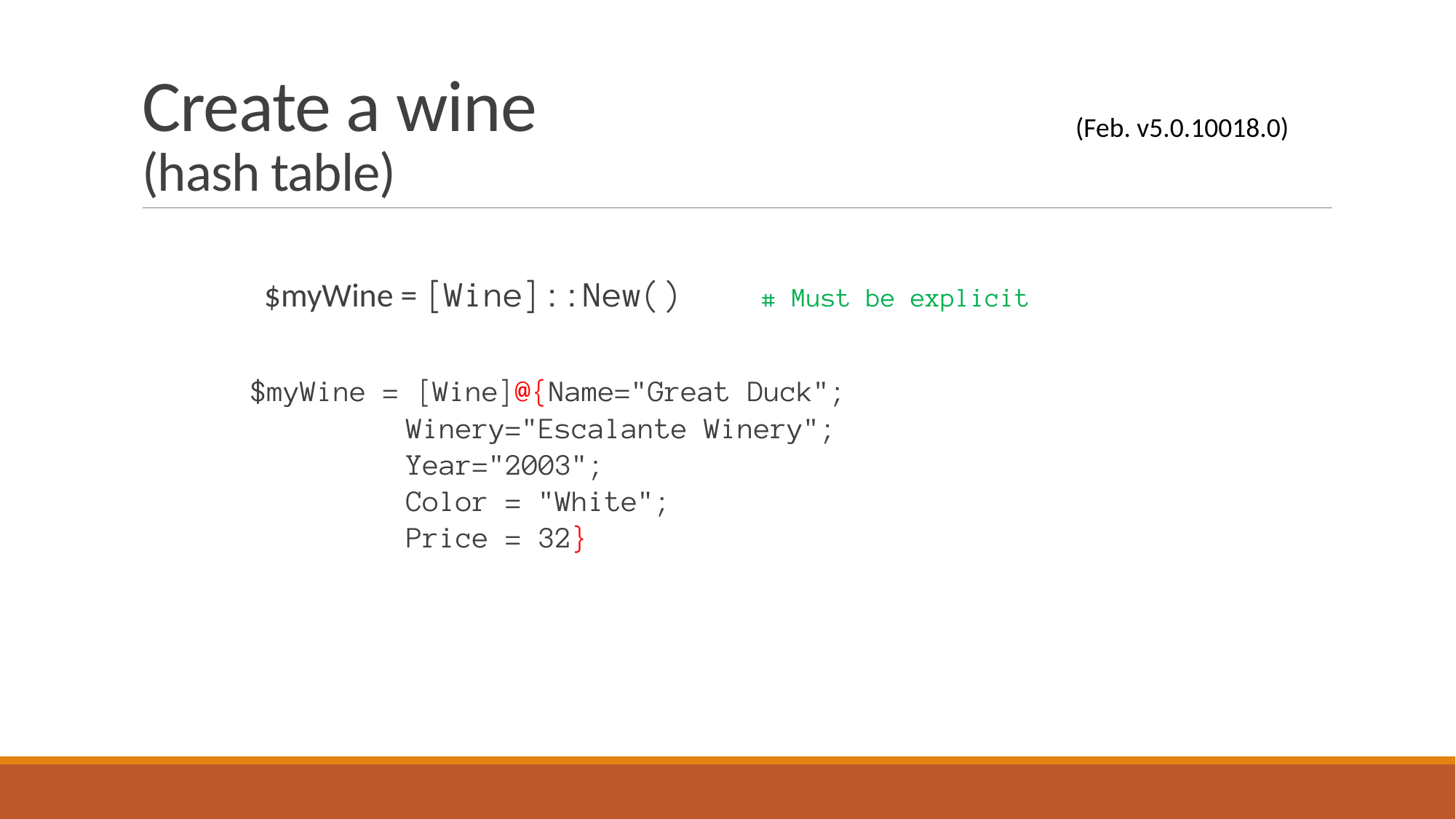

# Create a wine (hash table)
 (Feb. v5.0.10018.0)

	$myWine = [Wine]::New()    # Must be explicit
	$myWine = [Wine]@{Name="Great Duck";
                Winery="Escalante Winery";
                Year="2003";
                Color = "White";
                Price = 32}